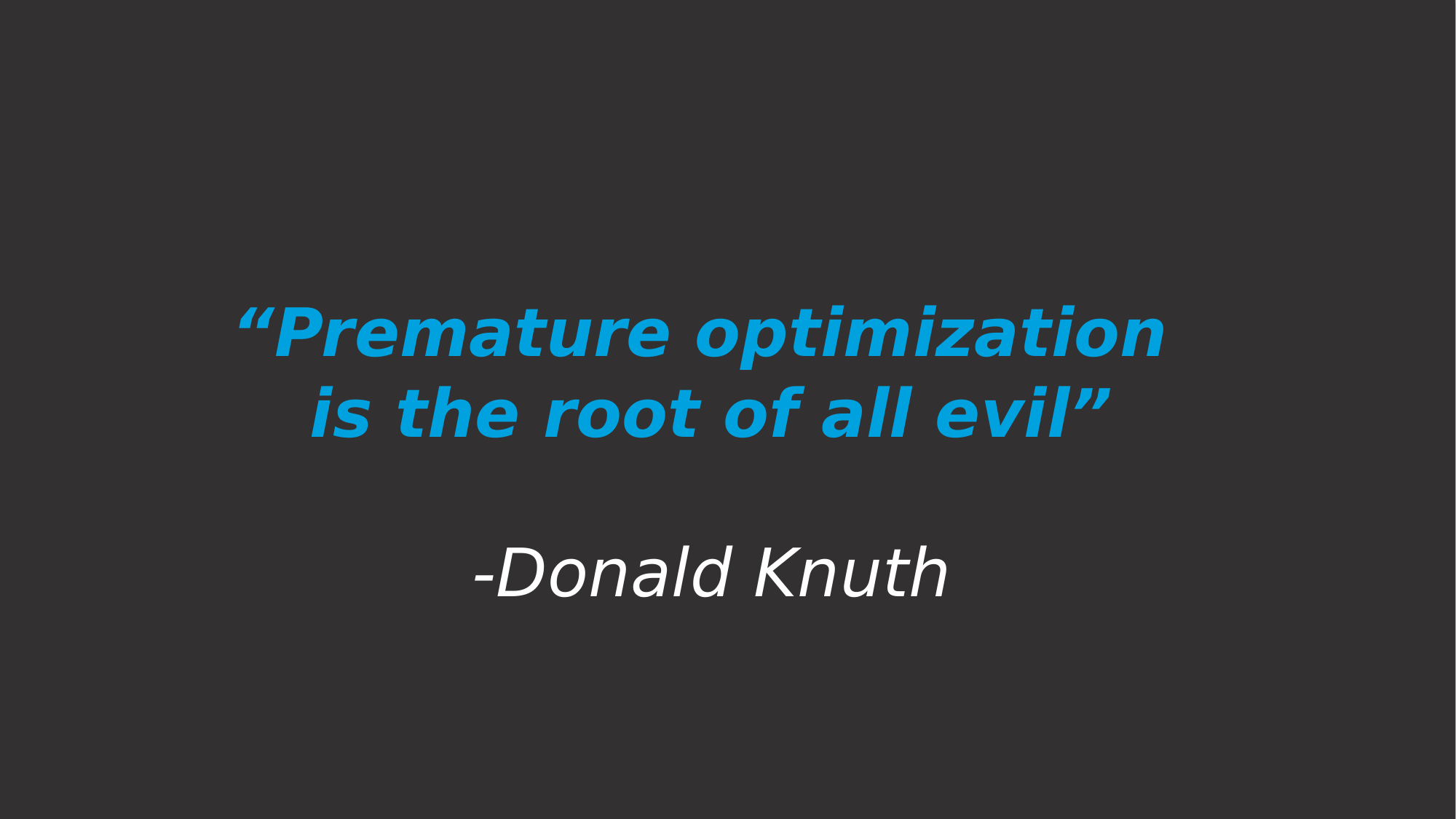

# “Premature optimization is the root of all evil” -Donald Knuth